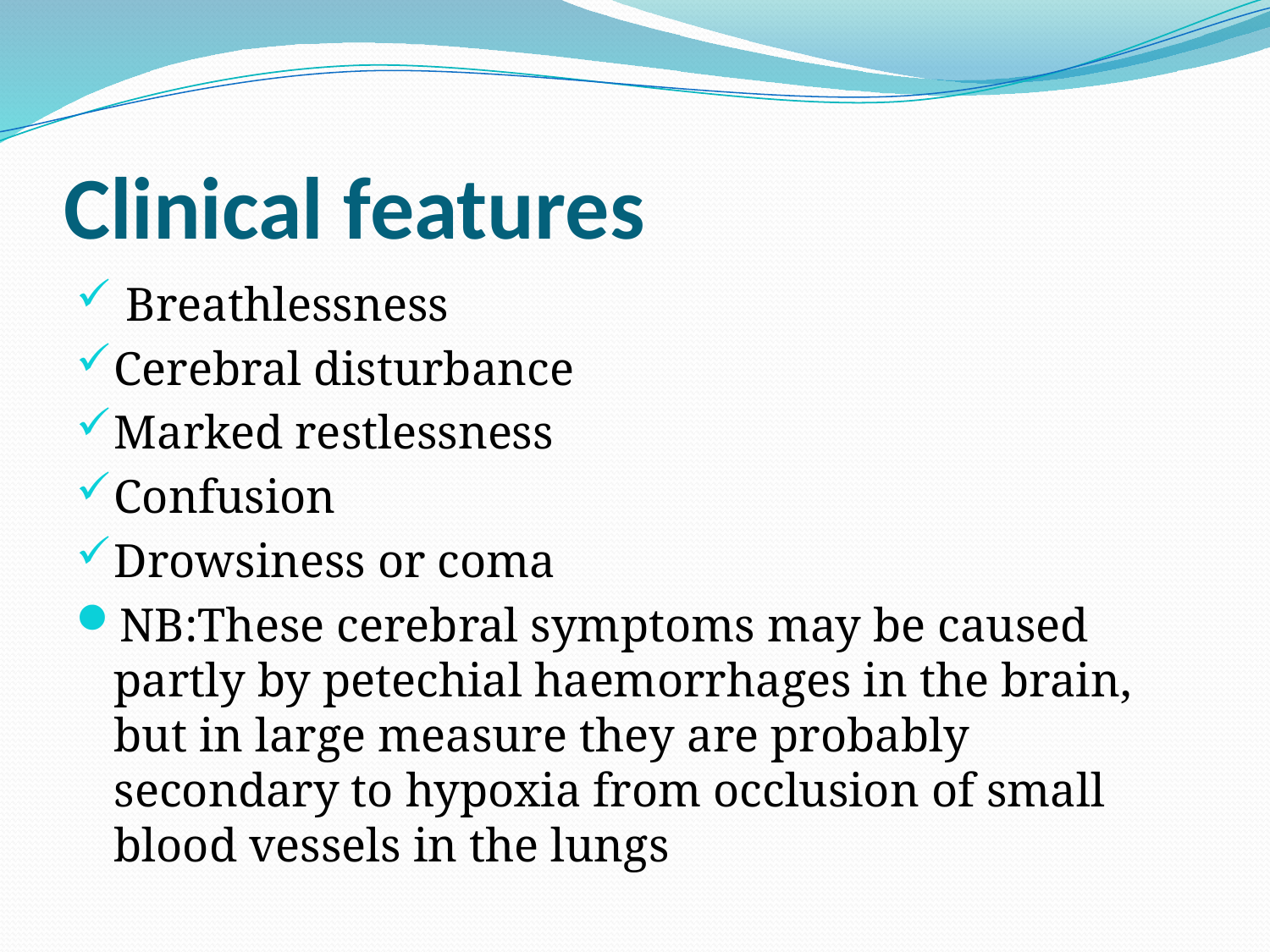

# Clinical features
 Breathlessness
Cerebral disturbance
Marked restlessness
Confusion
Drowsiness or coma
NB:These cerebral symptoms may be caused partly by petechial haemorrhages in the brain, but in large measure they are probably secondary to hypoxia from occlusion of small blood vessels in the lungs